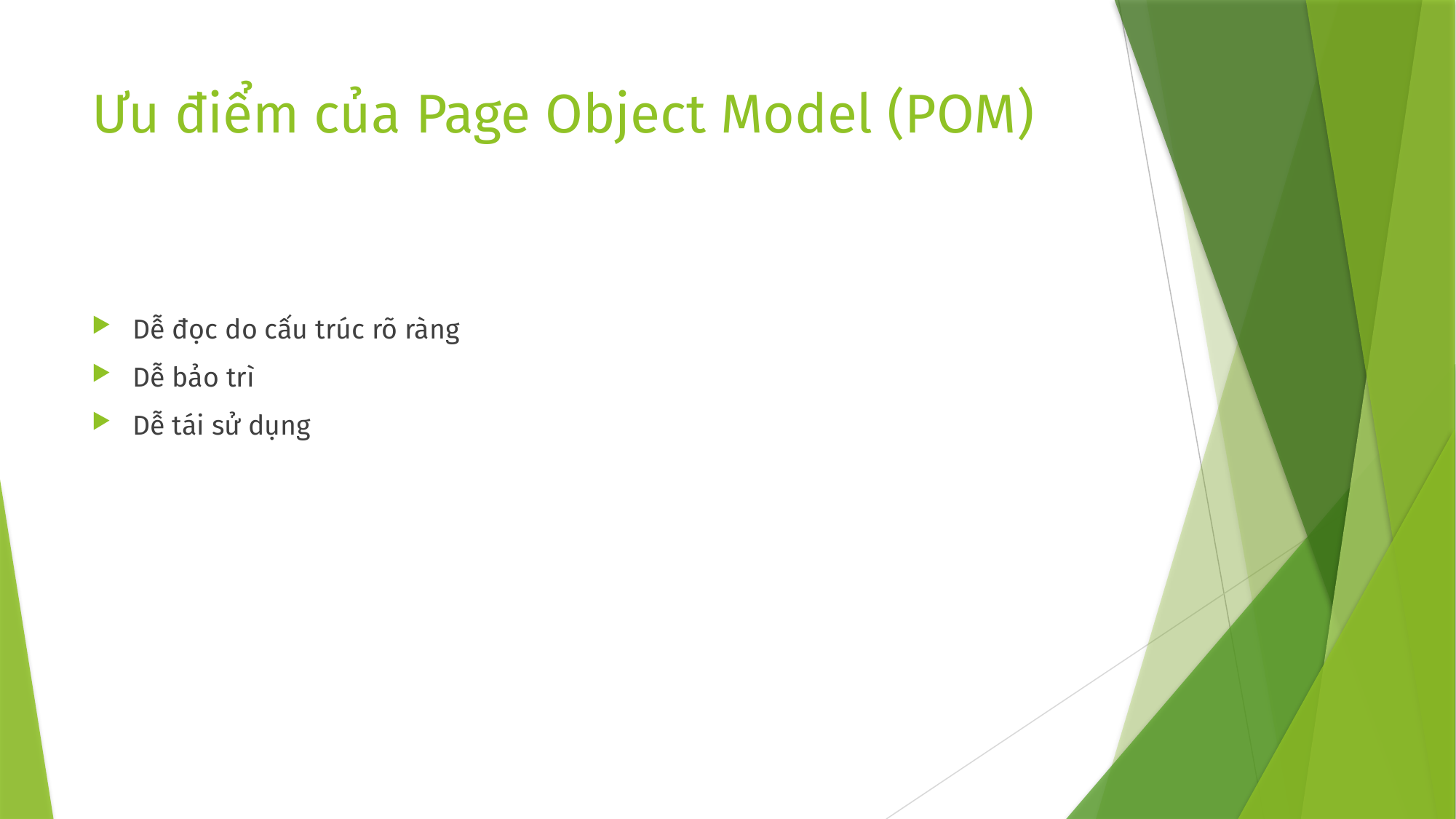

# Ưu điểm của Page Object Model (POM)

Dễ đọc do cấu trúc rõ ràng
Dễ bảo trì
Dễ tái sử dụng